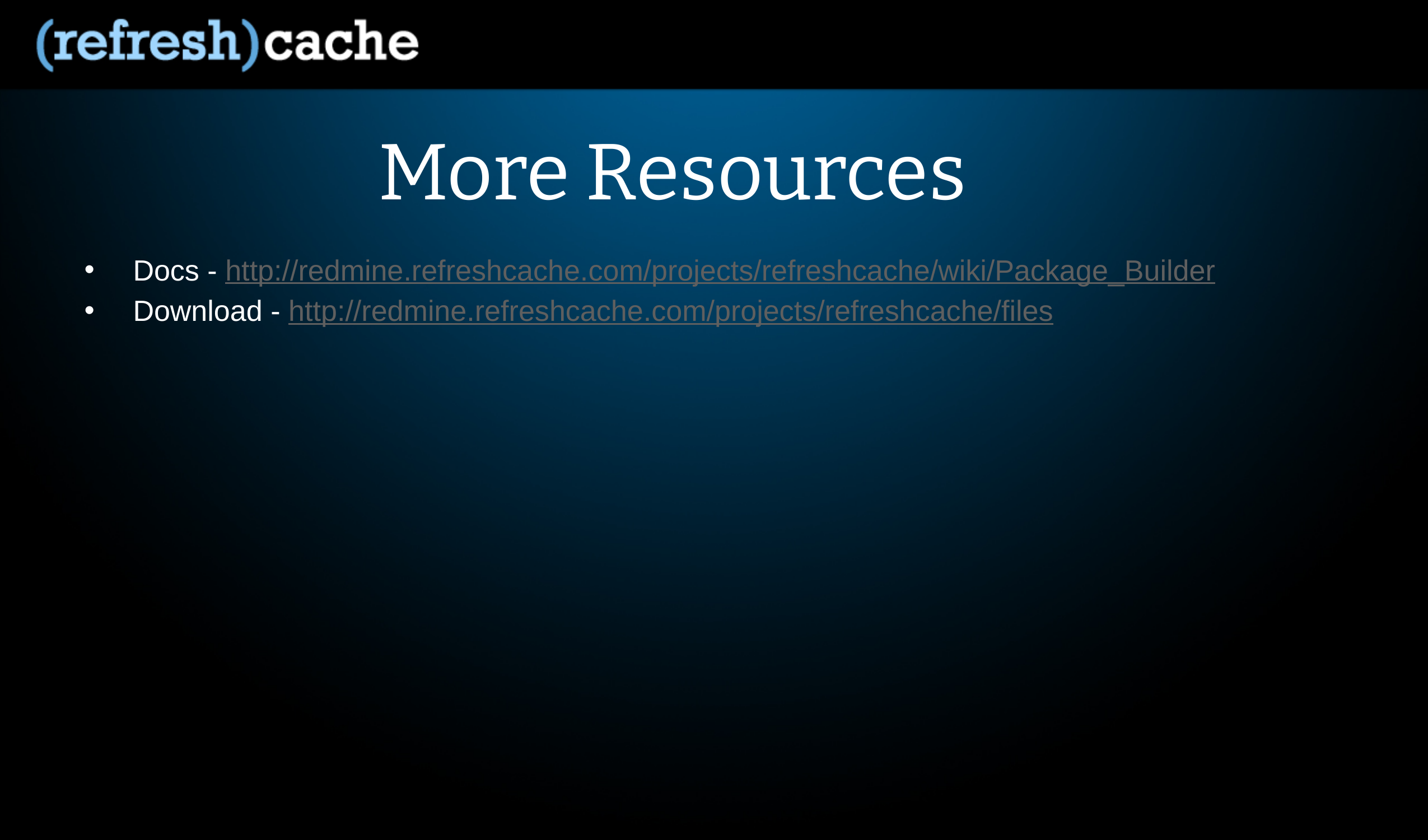

# More Resources
Docs - http://redmine.refreshcache.com/projects/refreshcache/wiki/Package_Builder
Download - http://redmine.refreshcache.com/projects/refreshcache/files